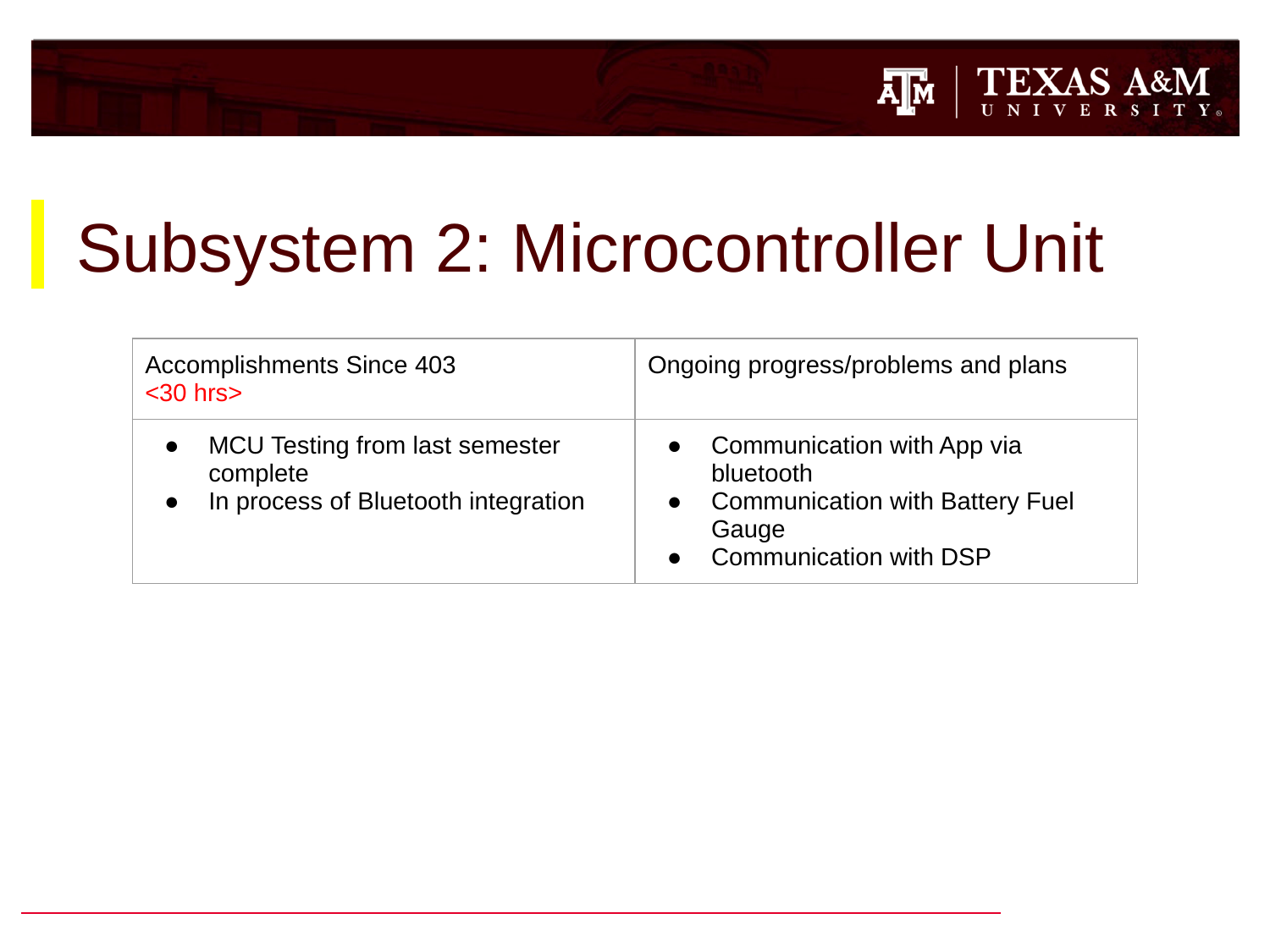

# Subsystem 2: Microcontroller Unit
| Accomplishments Since 403 <30 hrs> | Ongoing progress/problems and plans |
| --- | --- |
| MCU Testing from last semester complete In process of Bluetooth integration | Communication with App via bluetooth Communication with Battery Fuel Gauge Communication with DSP |